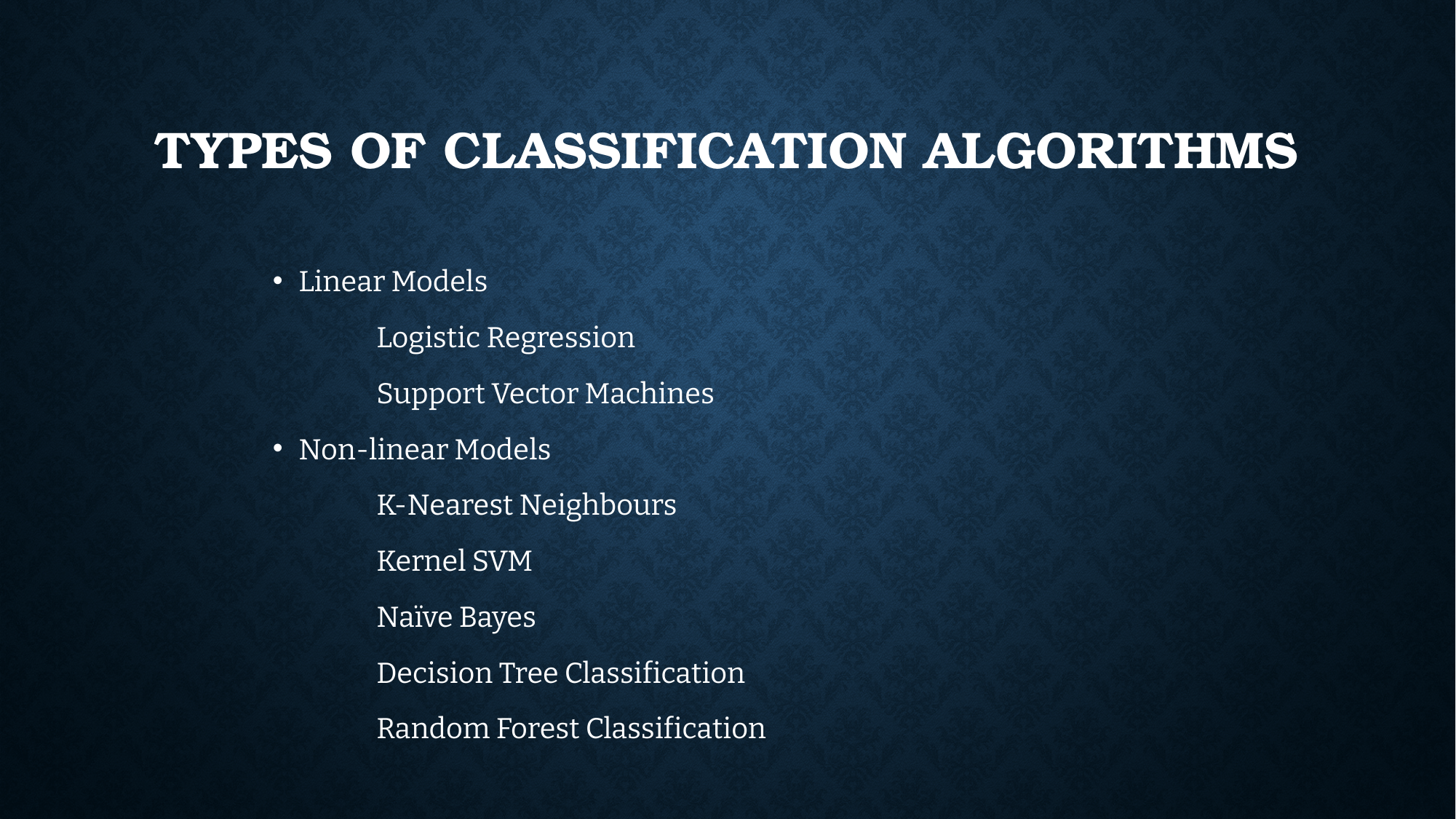

# Types of Classification Algorithms
Linear Models
	Logistic Regression
	Support Vector Machines
Non-linear Models
	K-Nearest Neighbours
	Kernel SVM
	Naïve Bayes
	Decision Tree Classification
	Random Forest Classification